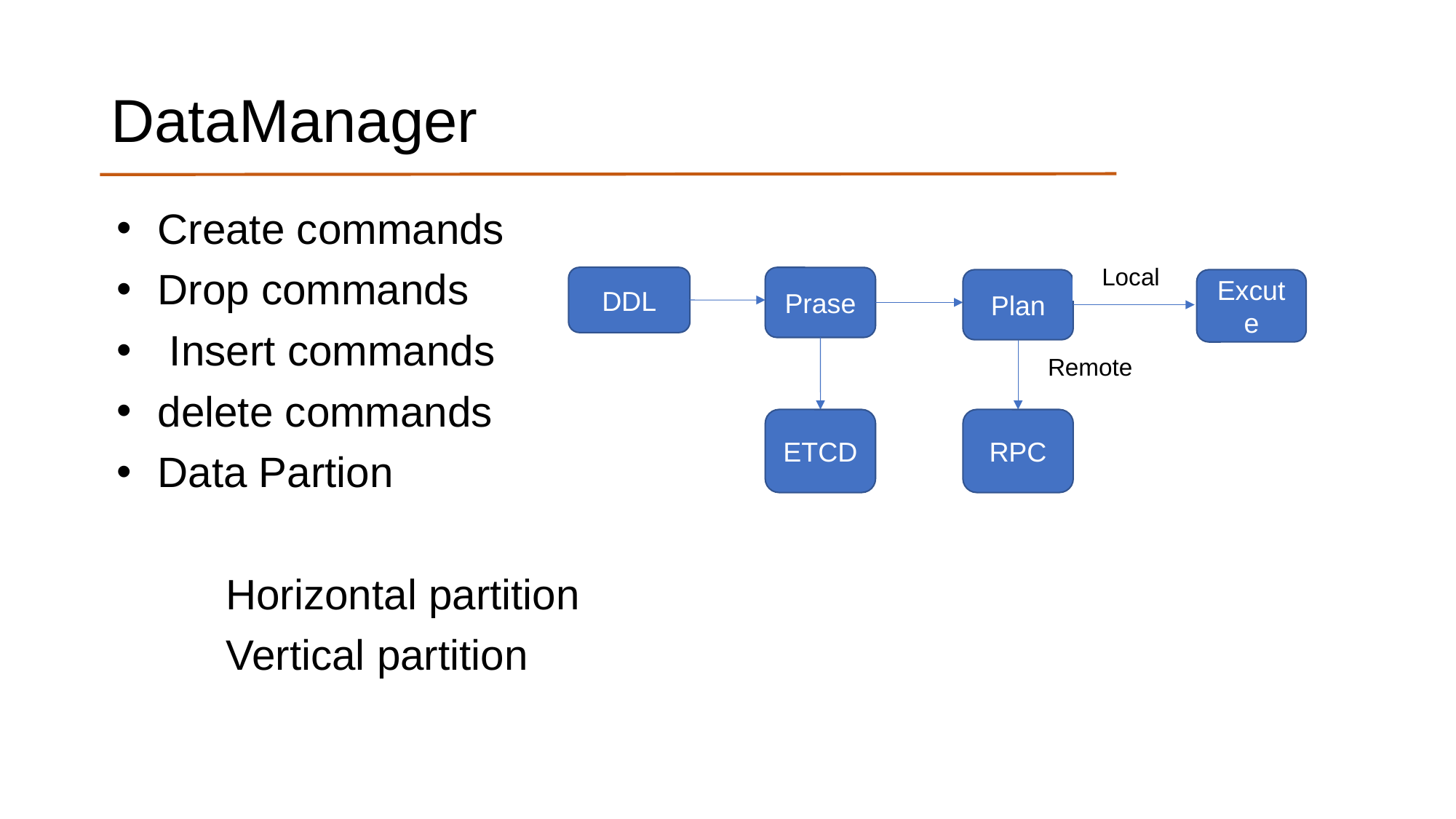

# DataManager
Create commands
Drop commands
 Insert commands
delete commands
Data Partion

	Horizontal partition
	Vertical partition

Local
DDL
Prase
Plan
Excute
Remote
ETCD
RPC